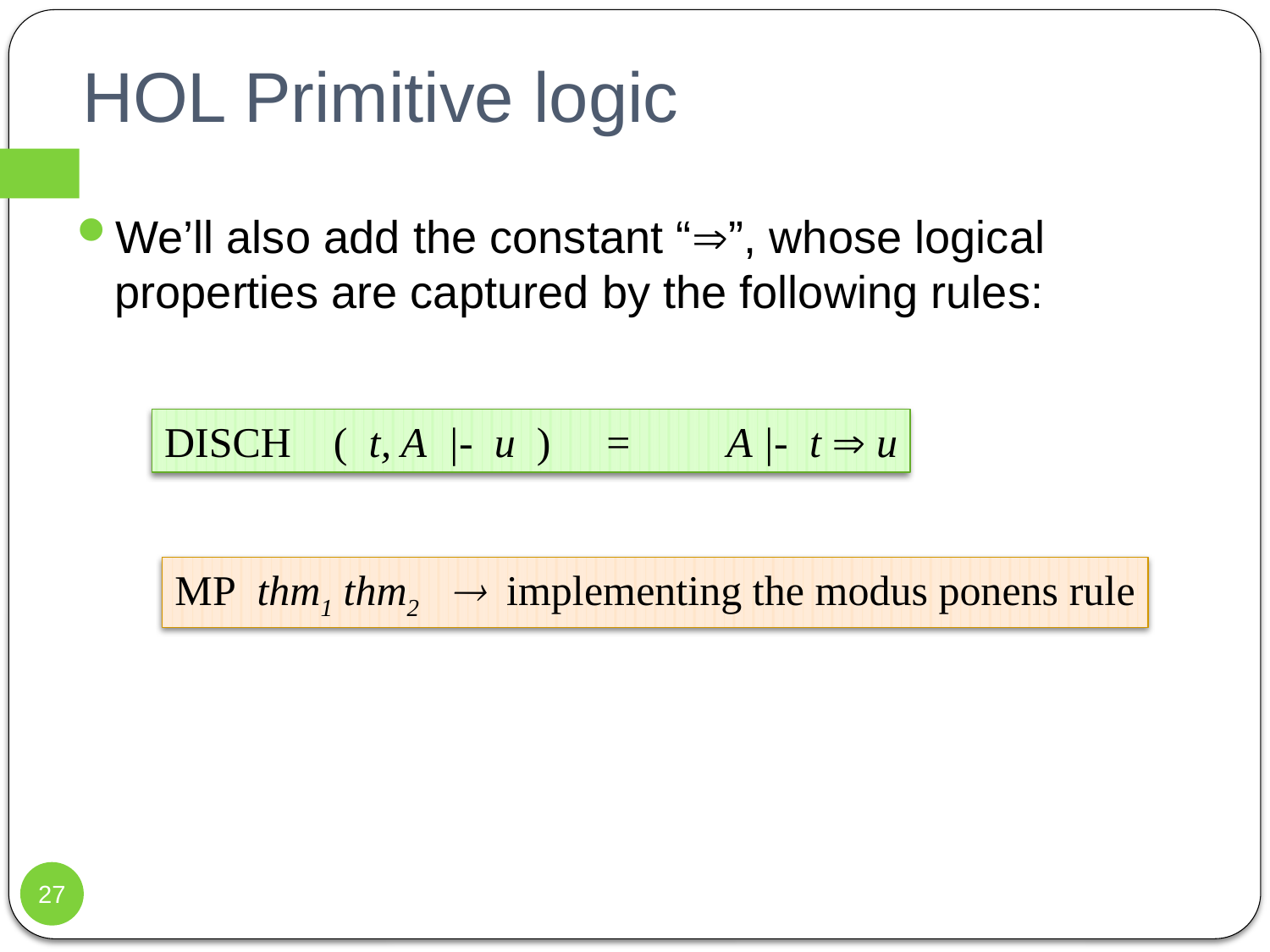

# HOL Primitive logic
We’ll also add the constant “⇒”, whose logical properties are captured by the following rules:
DISCH    (  t, A  |-  u  )     =         A |-  t ⇒ u
MP  thm1 thm2   →  implementing the modus ponens rule
27